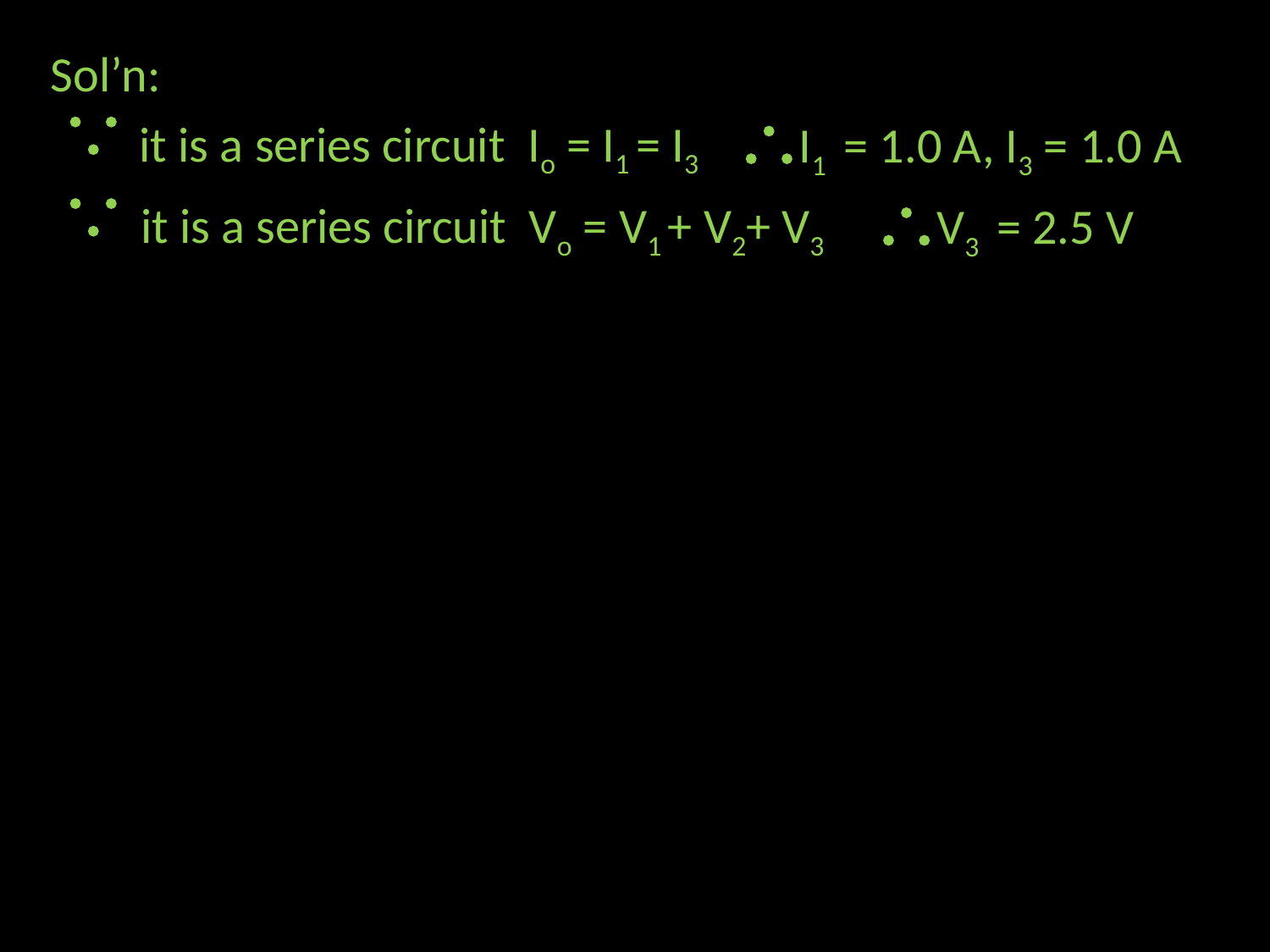

Sol’n:
∴I1  = 1.0 A, I3 = 1.0 A
∴
it is a series circuit  Io = I1 = I3
∴V3  = 2.5 V
∴
it is a series circuit  Vo = V1 + V2+ V3